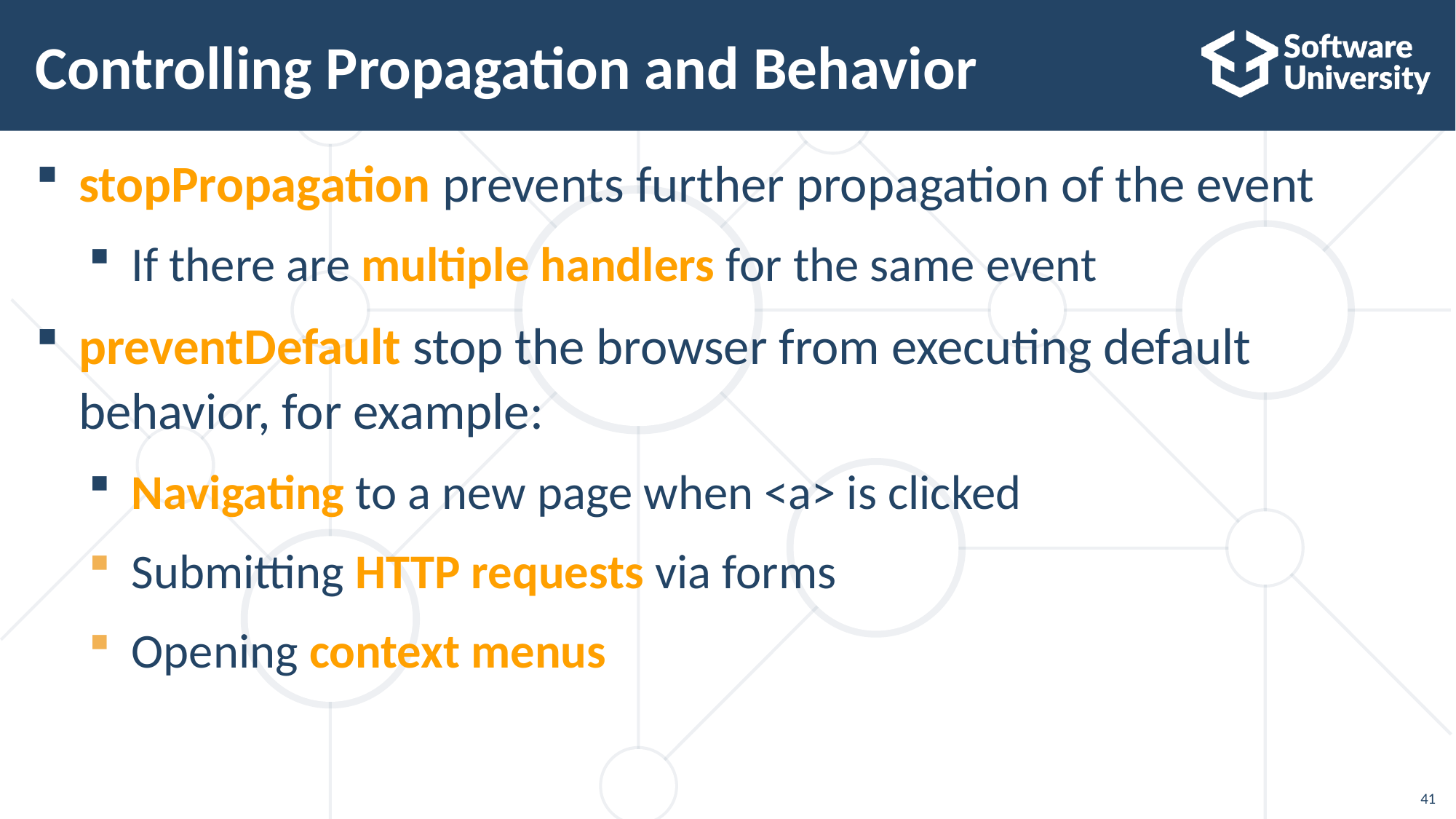

# Controlling Propagation and Behavior
stopPropagation prevents further propagation of the event
If there are multiple handlers for the same event
preventDefault stop the browser from executing default behavior, for example:
Navigating to a new page when <a> is clicked
Submitting HTTP requests via forms
Opening context menus
41